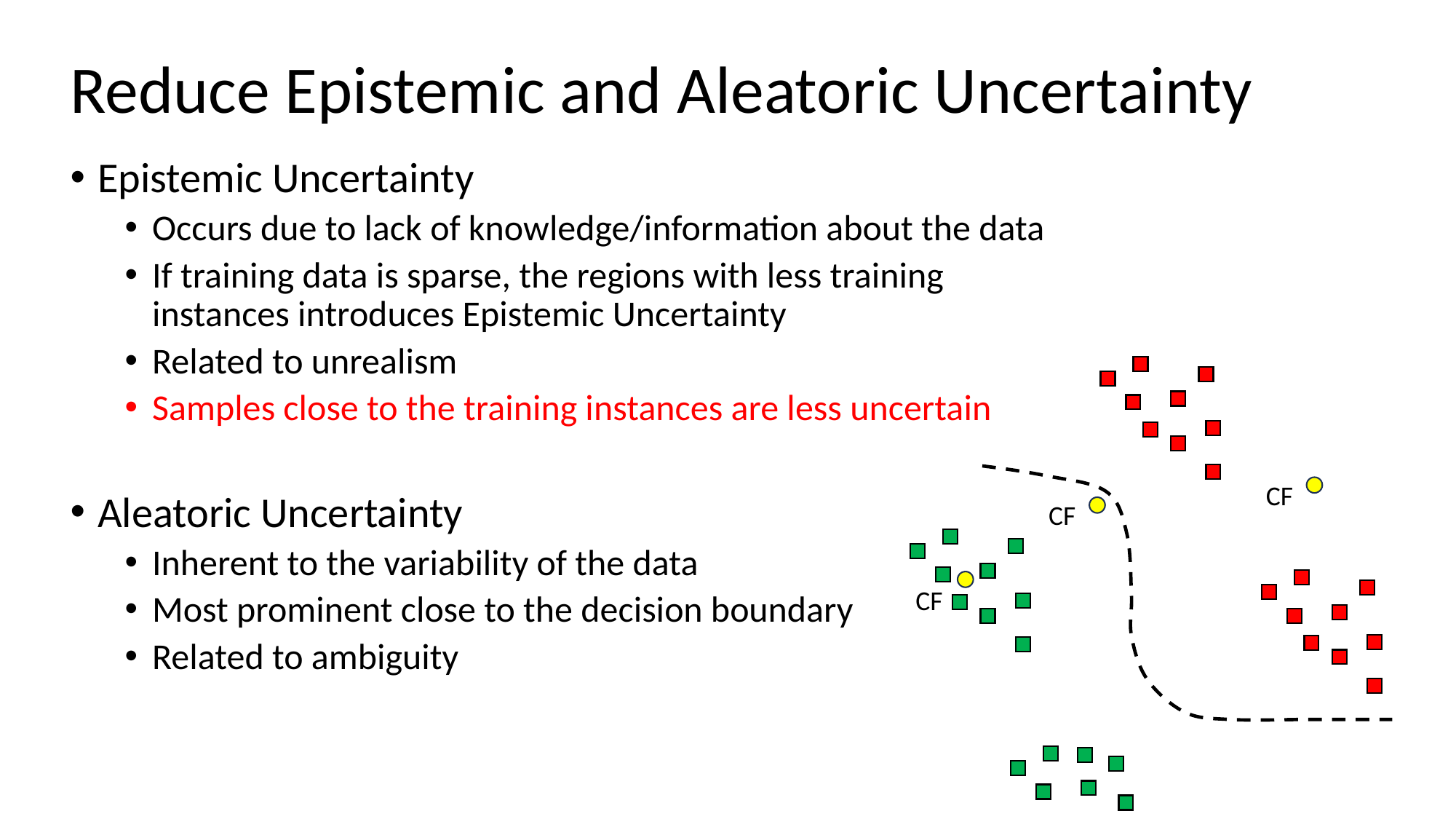

Reduce Epistemic and Aleatoric Uncertainty
Epistemic Uncertainty
Occurs due to lack of knowledge/information about the data
If training data is sparse, the regions with less training instances introduces Epistemic Uncertainty
Related to unrealism
Samples close to the training instances are less uncertain

Aleatoric Uncertainty
Inherent to the variability of the data
Most prominent close to the decision boundary
Related to ambiguity

CF

CF

CF